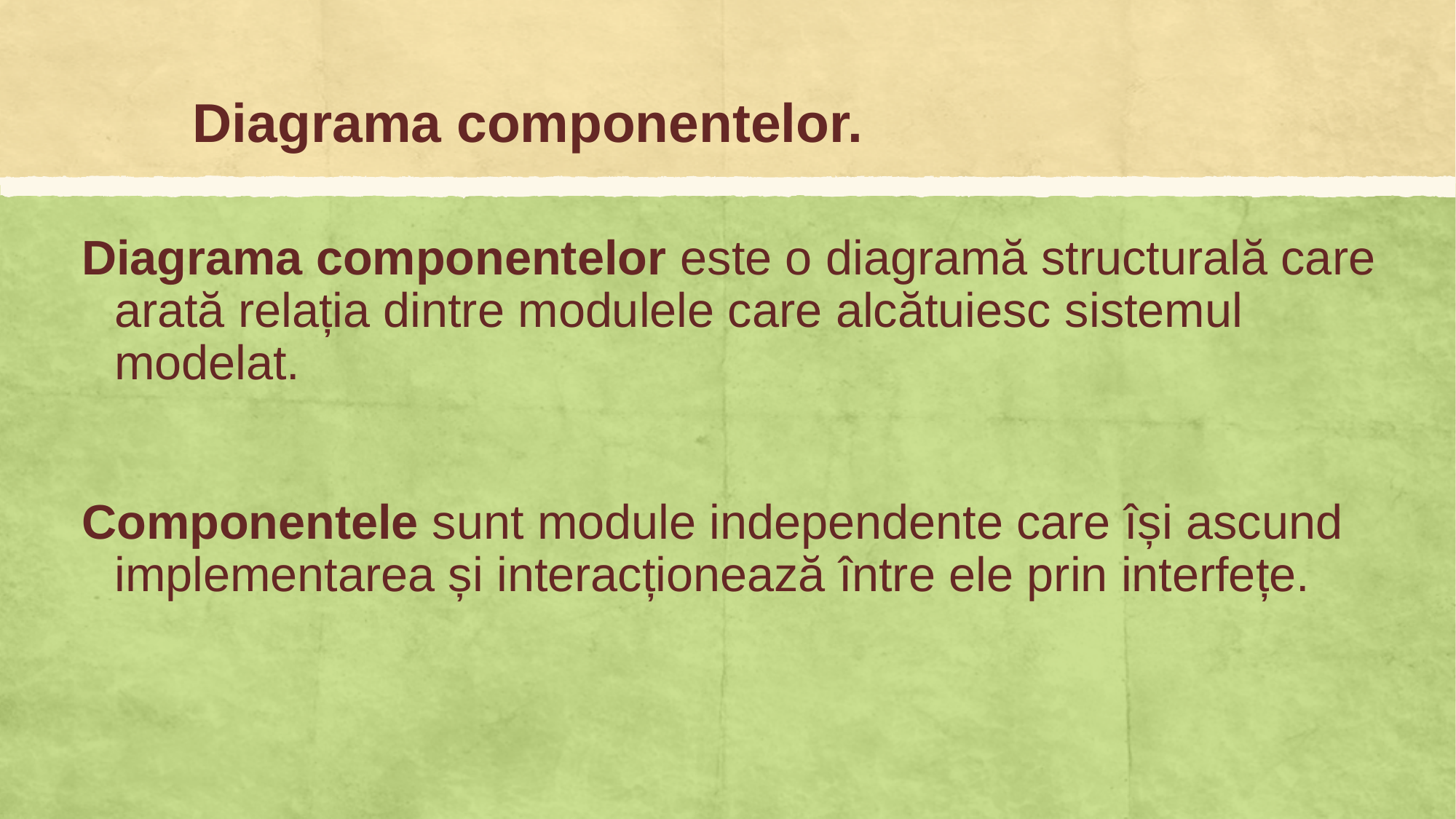

# Diagrama componentelor.
Diagrama componentelor este o diagramă structurală care arată relația dintre modulele care alcătuiesc sistemul modelat.

Componentele sunt module independente care își ascund implementarea și interacționează între ele prin interfețe.